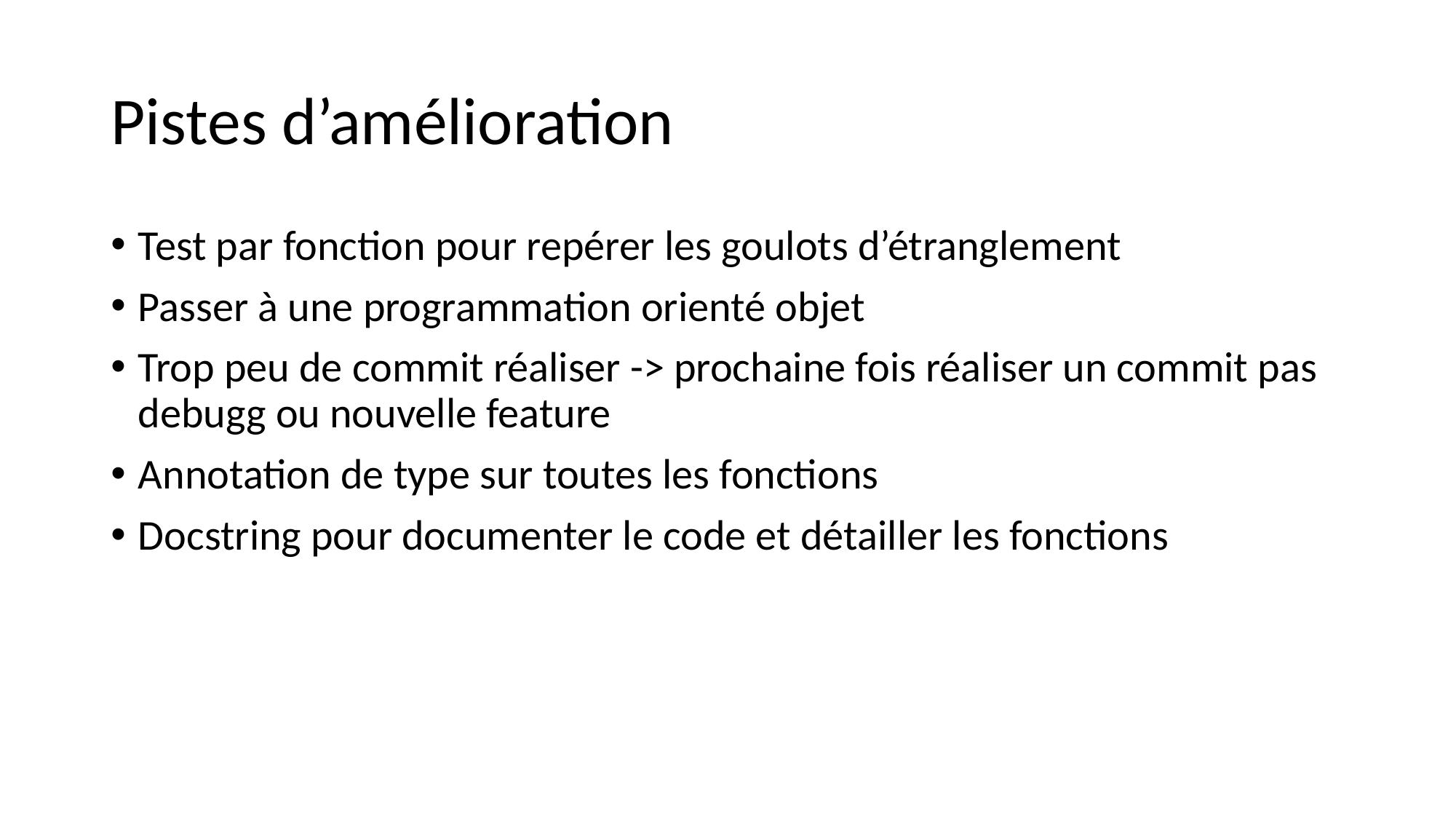

# Pistes d’amélioration
Test par fonction pour repérer les goulots d’étranglement
Passer à une programmation orienté objet
Trop peu de commit réaliser -> prochaine fois réaliser un commit pas debugg ou nouvelle feature
Annotation de type sur toutes les fonctions
Docstring pour documenter le code et détailler les fonctions